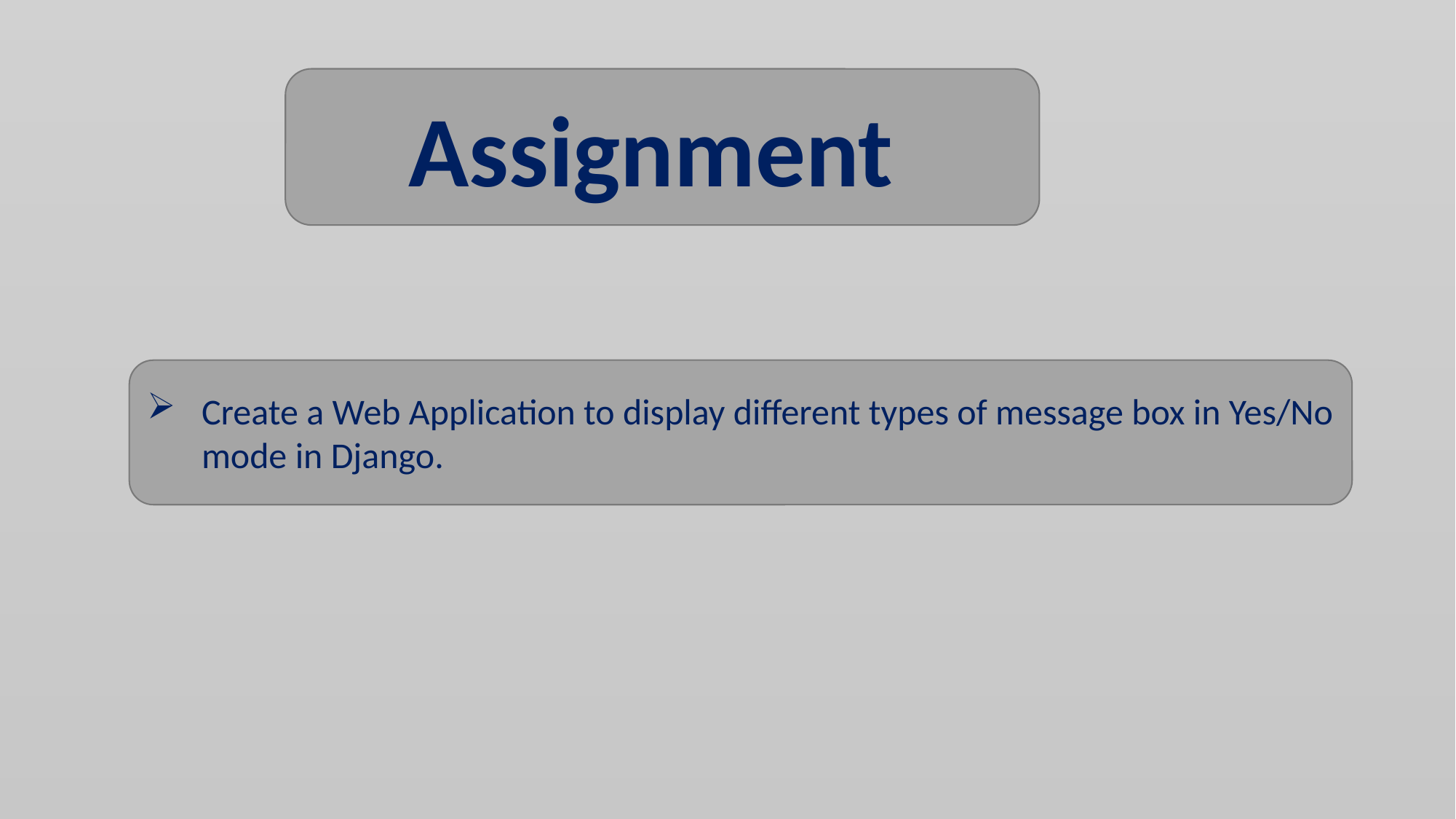

Assignment
Create a Web Application to display different types of message box in Yes/No mode in Django.